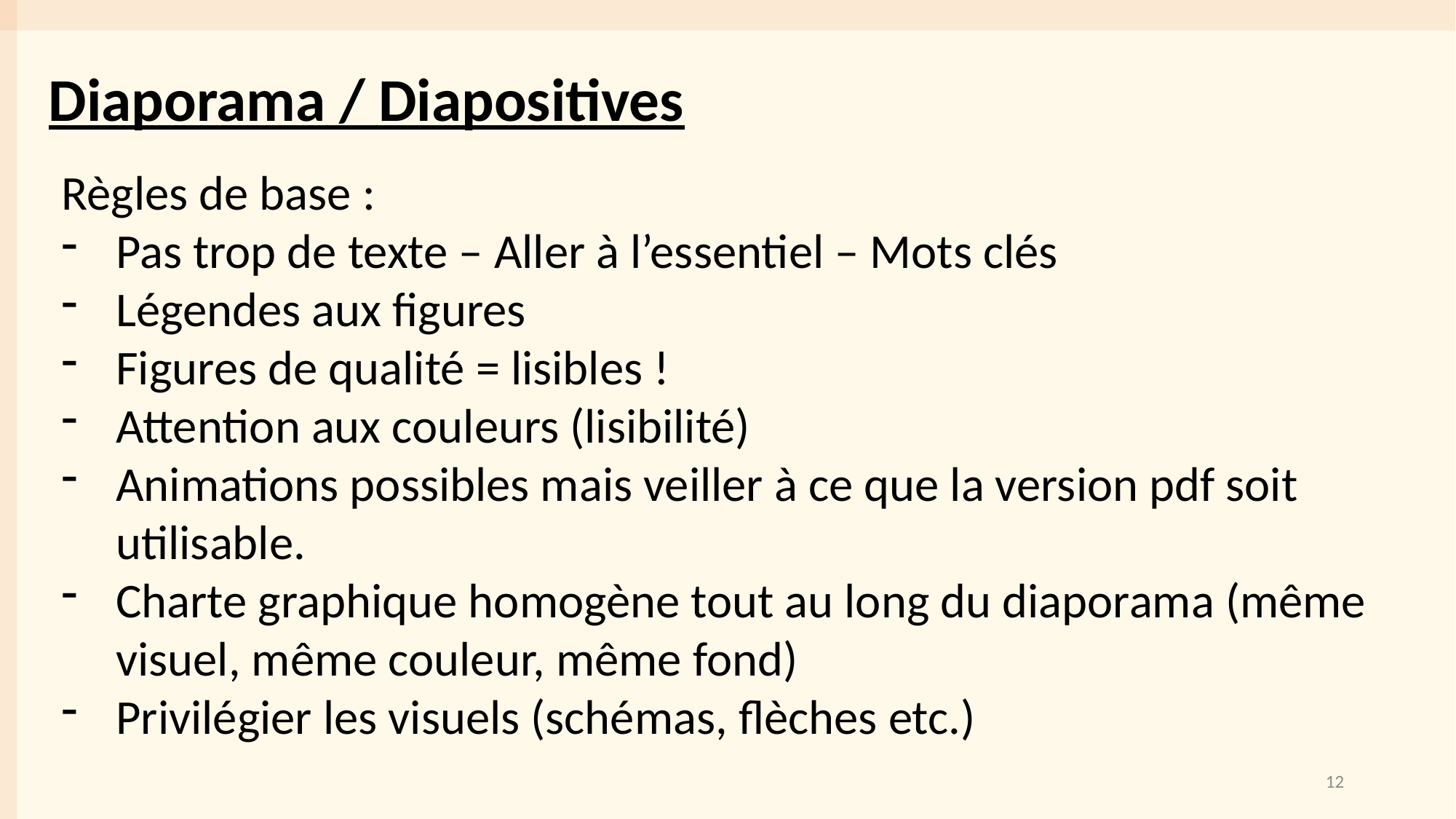

Diaporama / Diapositives
Règles de base :
Pas trop de texte – Aller à l’essentiel – Mots clés
Légendes aux figures
Figures de qualité = lisibles !
Attention aux couleurs (lisibilité)
Animations possibles mais veiller à ce que la version pdf soit utilisable.
Charte graphique homogène tout au long du diaporama (même visuel, même couleur, même fond)
Privilégier les visuels (schémas, flèches etc.)

12